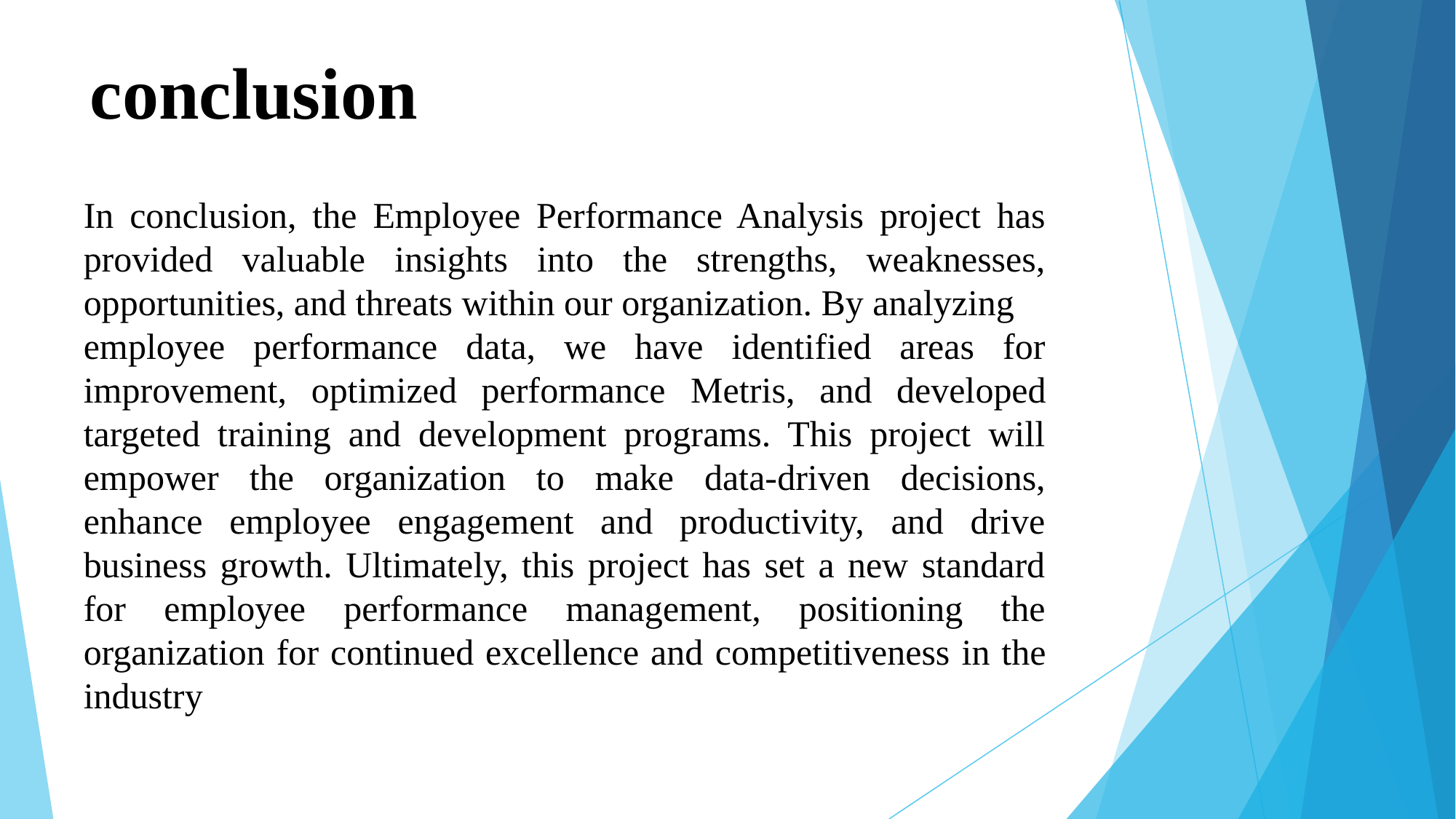

# conclusion
In conclusion, the Employee Performance Analysis project has provided valuable insights into the strengths, weaknesses, opportunities, and threats within our organization. By analyzing
employee performance data, we have identified areas for improvement, optimized performance Metris, and developed targeted training and development programs. This project will empower the organization to make data-driven decisions, enhance employee engagement and productivity, and drive business growth. Ultimately, this project has set a new standard for employee performance management, positioning the organization for continued excellence and competitiveness in the industry